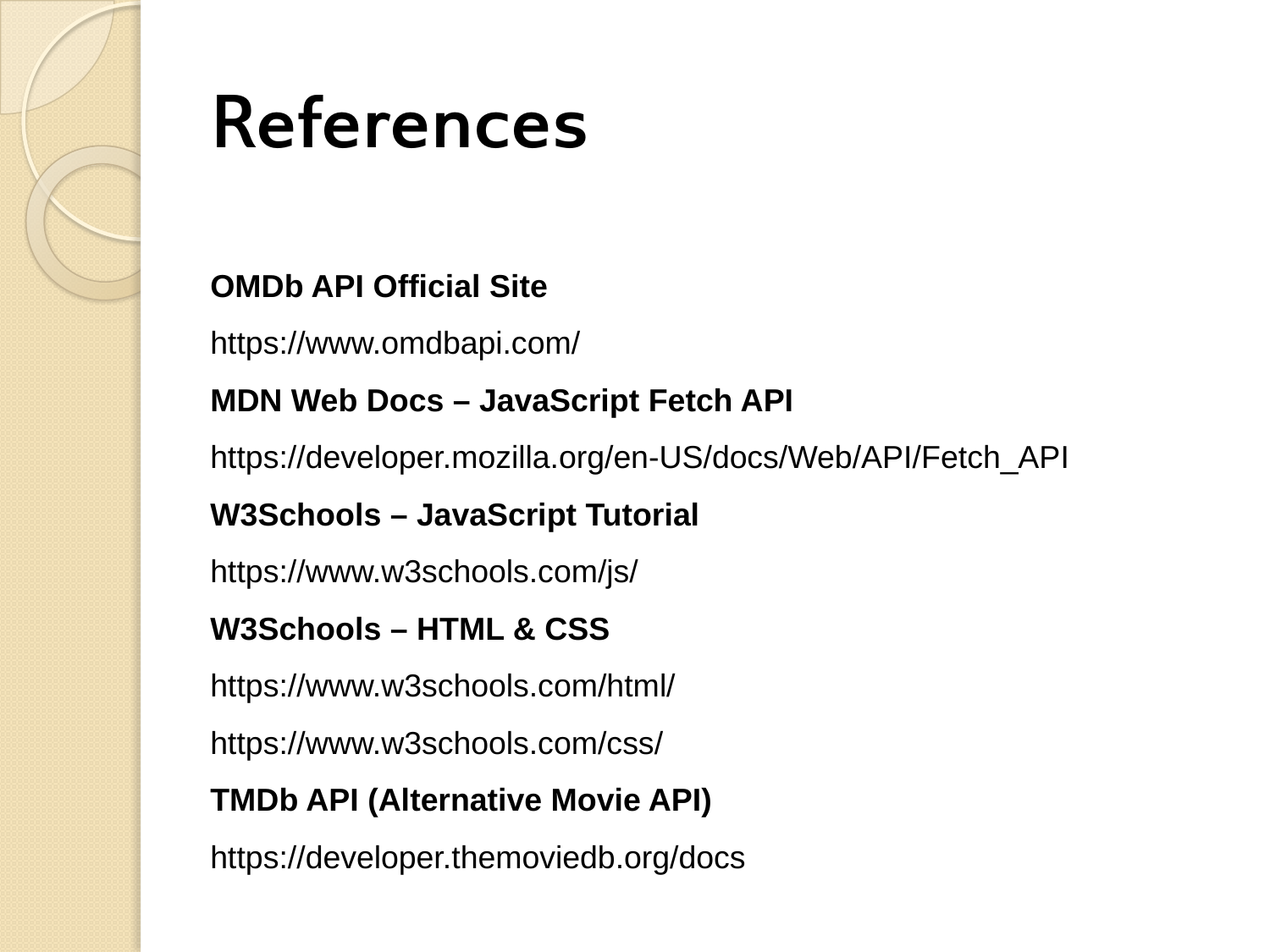

# References
OMDb API Official Site
https://www.omdbapi.com/
MDN Web Docs – JavaScript Fetch API
https://developer.mozilla.org/en-US/docs/Web/API/Fetch_API
W3Schools – JavaScript Tutorial
https://www.w3schools.com/js/
W3Schools – HTML & CSS
https://www.w3schools.com/html/
https://www.w3schools.com/css/
TMDb API (Alternative Movie API)
https://developer.themoviedb.org/docs